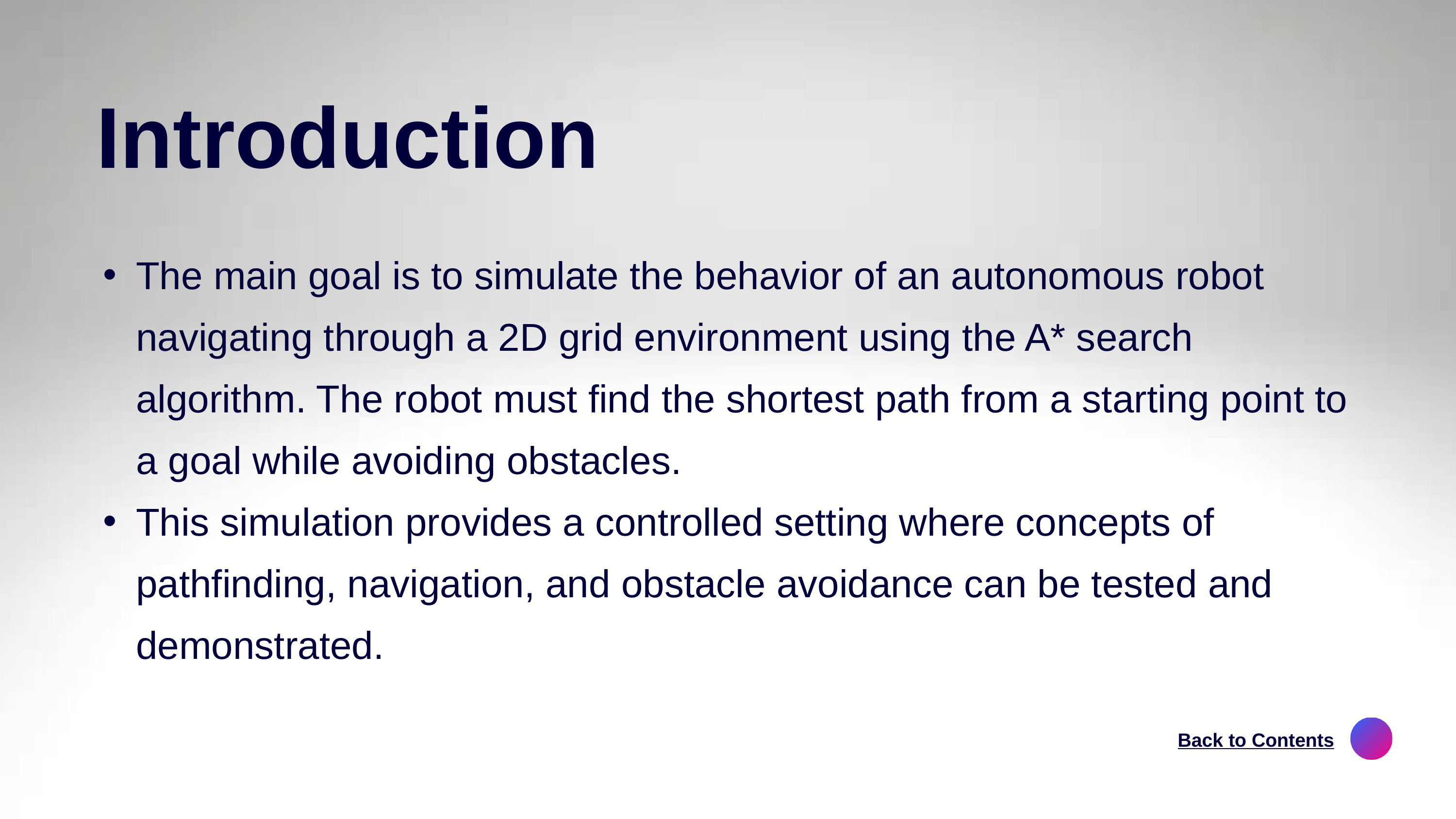

Introduction

The main goal is to simulate the behavior of an autonomous robot navigating through a 2D grid environment using the A* search algorithm. The robot must find the shortest path from a starting point to a goal while avoiding obstacles.
This simulation provides a controlled setting where concepts of pathfinding, navigation, and obstacle avoidance can be tested and demonstrated.

Back to Contents